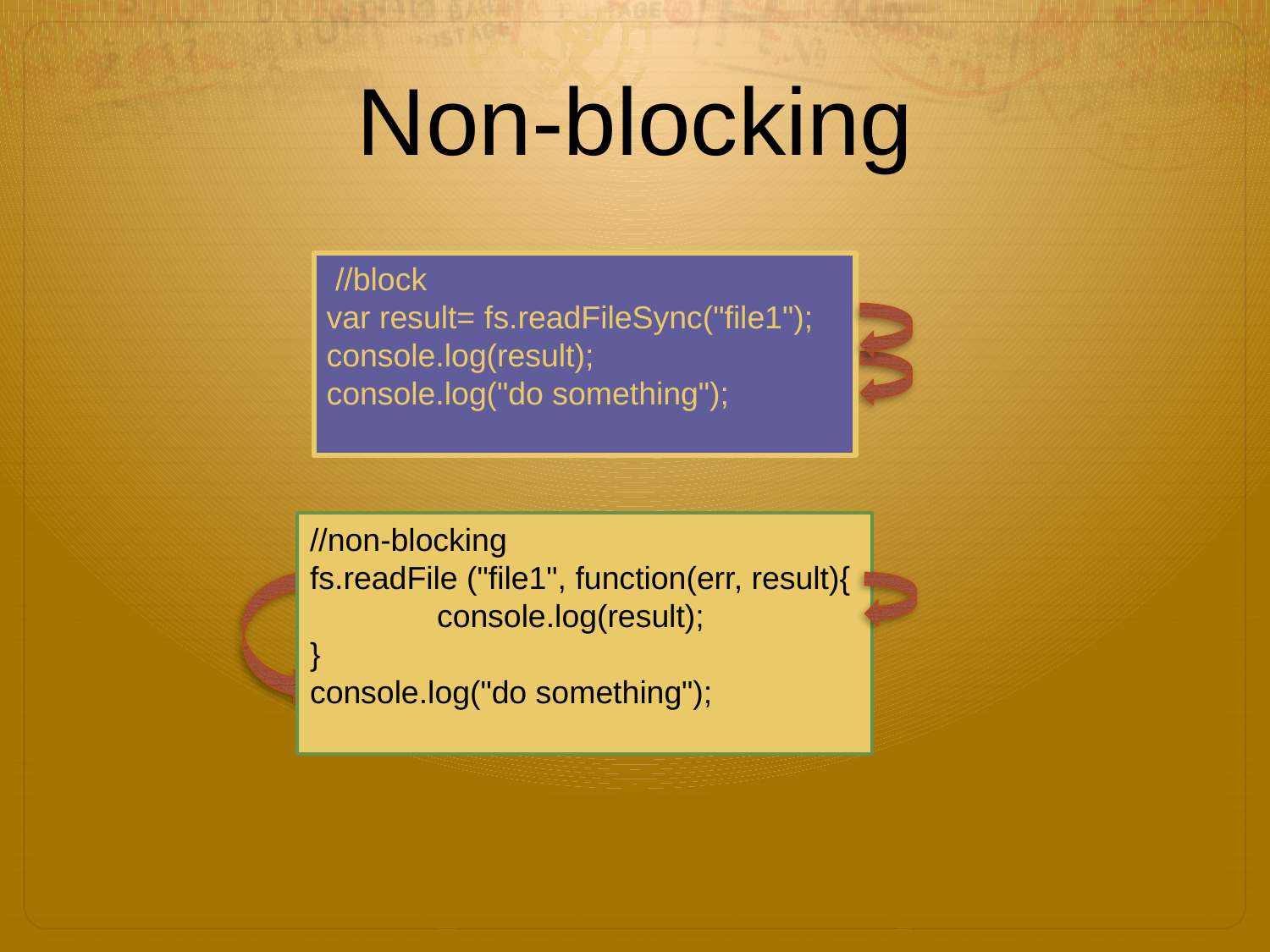

# Non-blocking
 //block
var result= fs.readFileSync("file1");
console.log(result);
console.log("do something");

//non-blocking
fs.readFile ("file1", function(err, result){
	console.log(result);
}
console.log("do something");